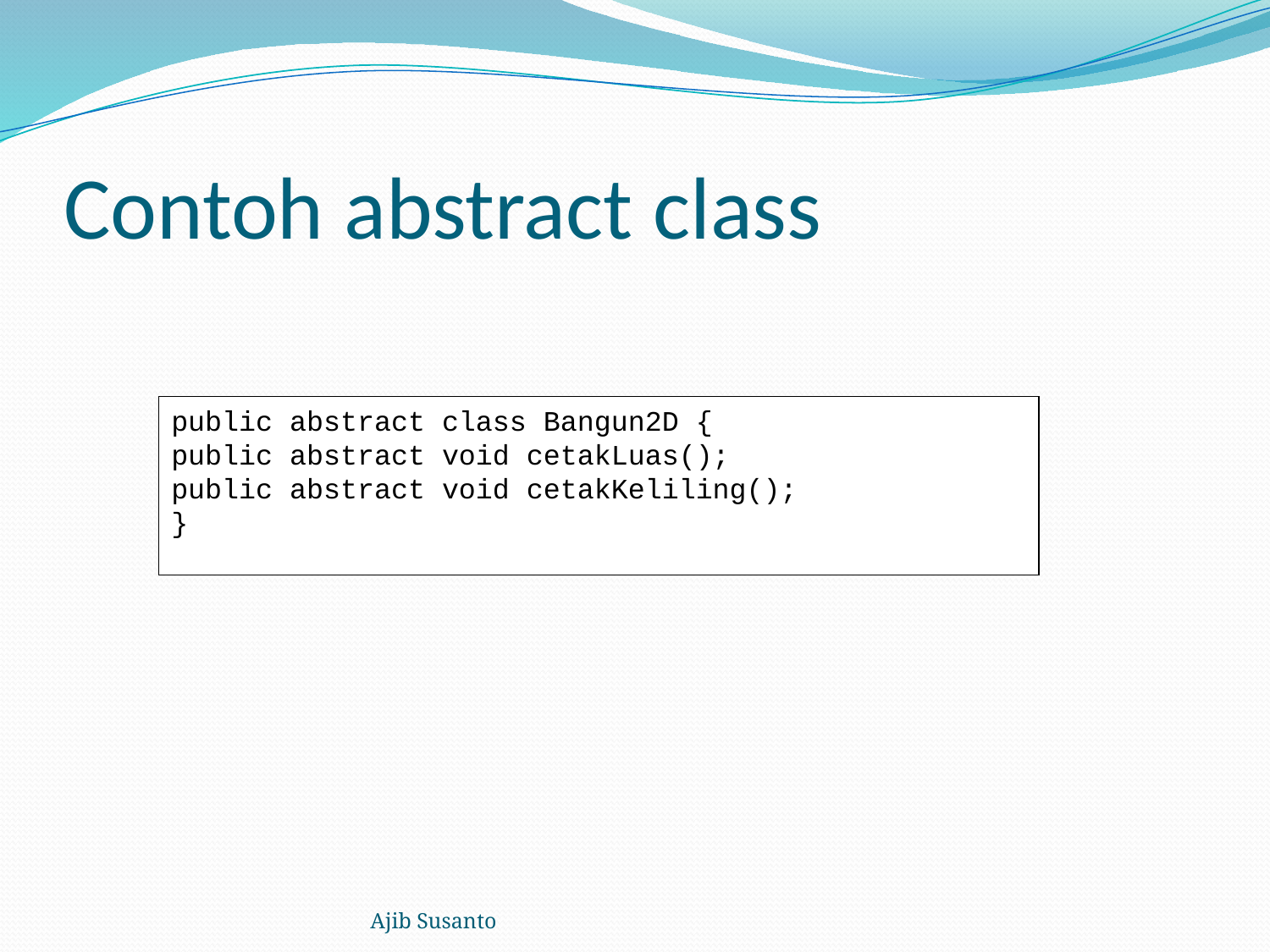

# Contoh abstract class
public abstract class Bangun2D {
public abstract void cetakLuas();
public abstract void cetakKeliling();
}

Ajib Susanto